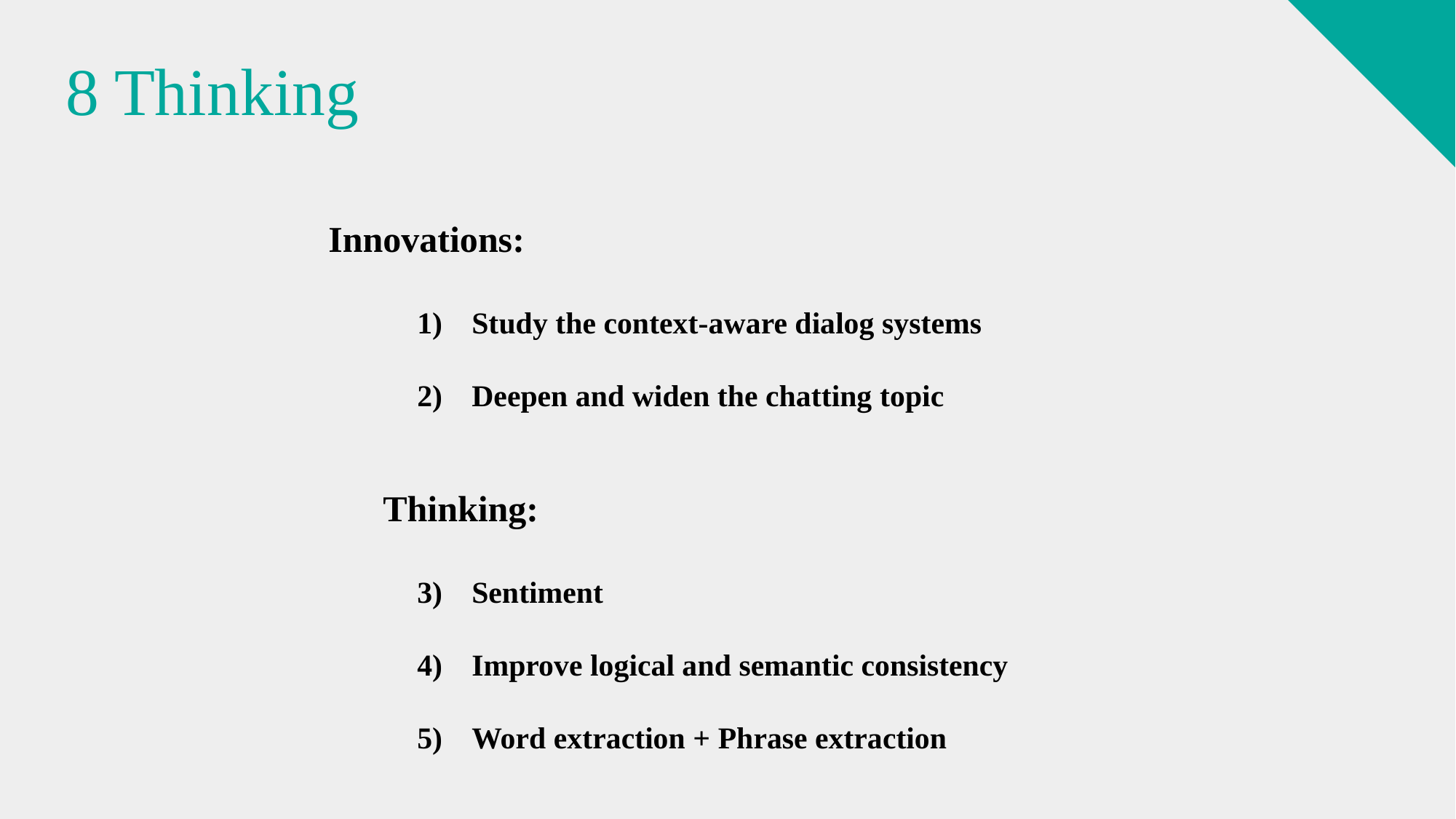

# 8 Thinking
Innovations:

Study the context-aware dialog systems

Deepen and widen the chatting topic

Thinking:

Sentiment

Improve logical and semantic consistency

Word extraction + Phrase extraction